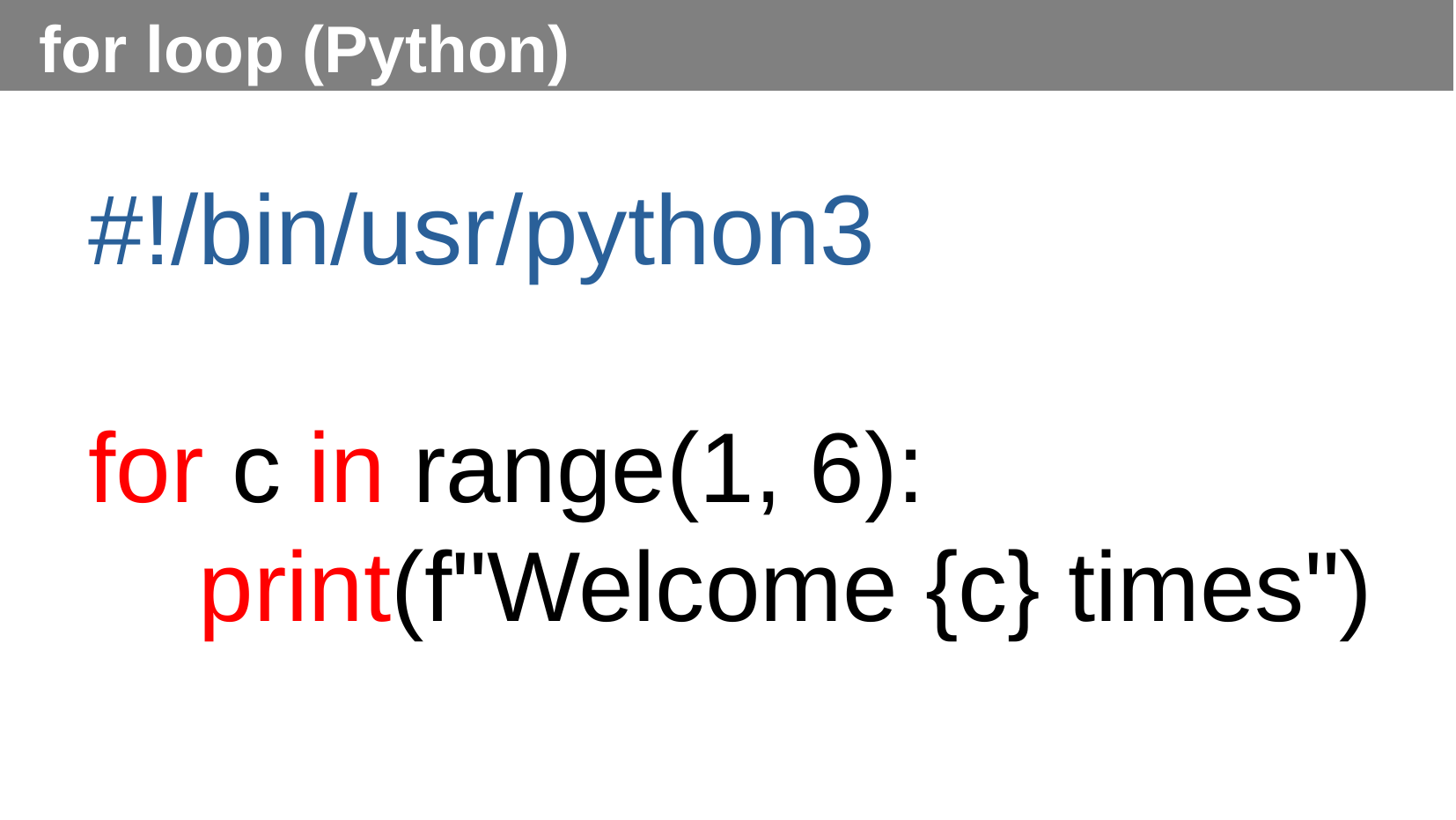

for loop (Python)

#!/bin/usr/python3

for c in range(1, 6):
    print(f"Welcome {c} times")
c